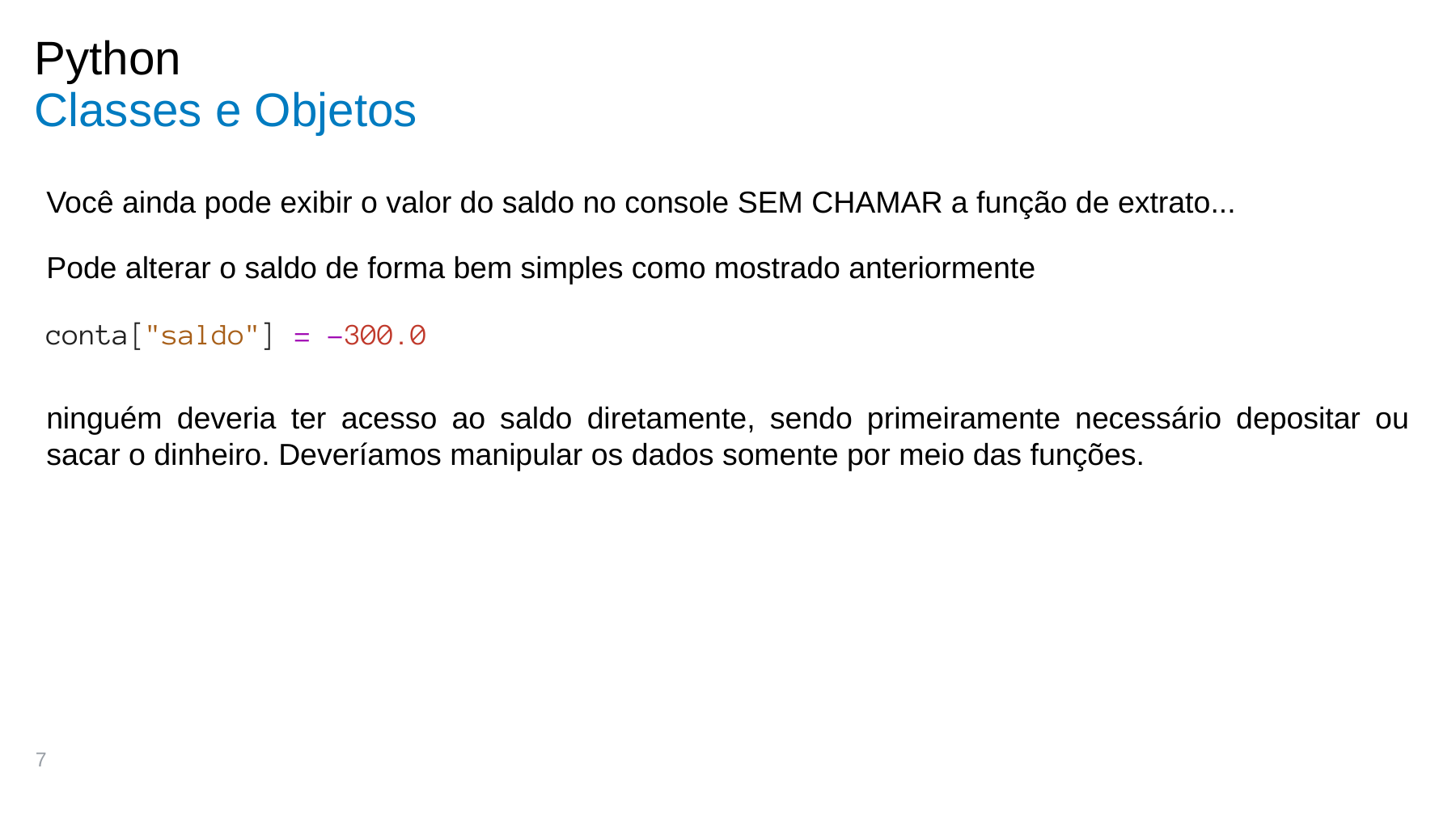

Python
# Classes e Objetos
Você ainda pode exibir o valor do saldo no console SEM CHAMAR a função de extrato...
Pode alterar o saldo de forma bem simples como mostrado anteriormente
conta["saldo"] = -300.0
ninguém deveria ter acesso ao saldo diretamente, sendo primeiramente necessário depositar ou sacar o dinheiro. Deveríamos manipular os dados somente por meio das funções.
7